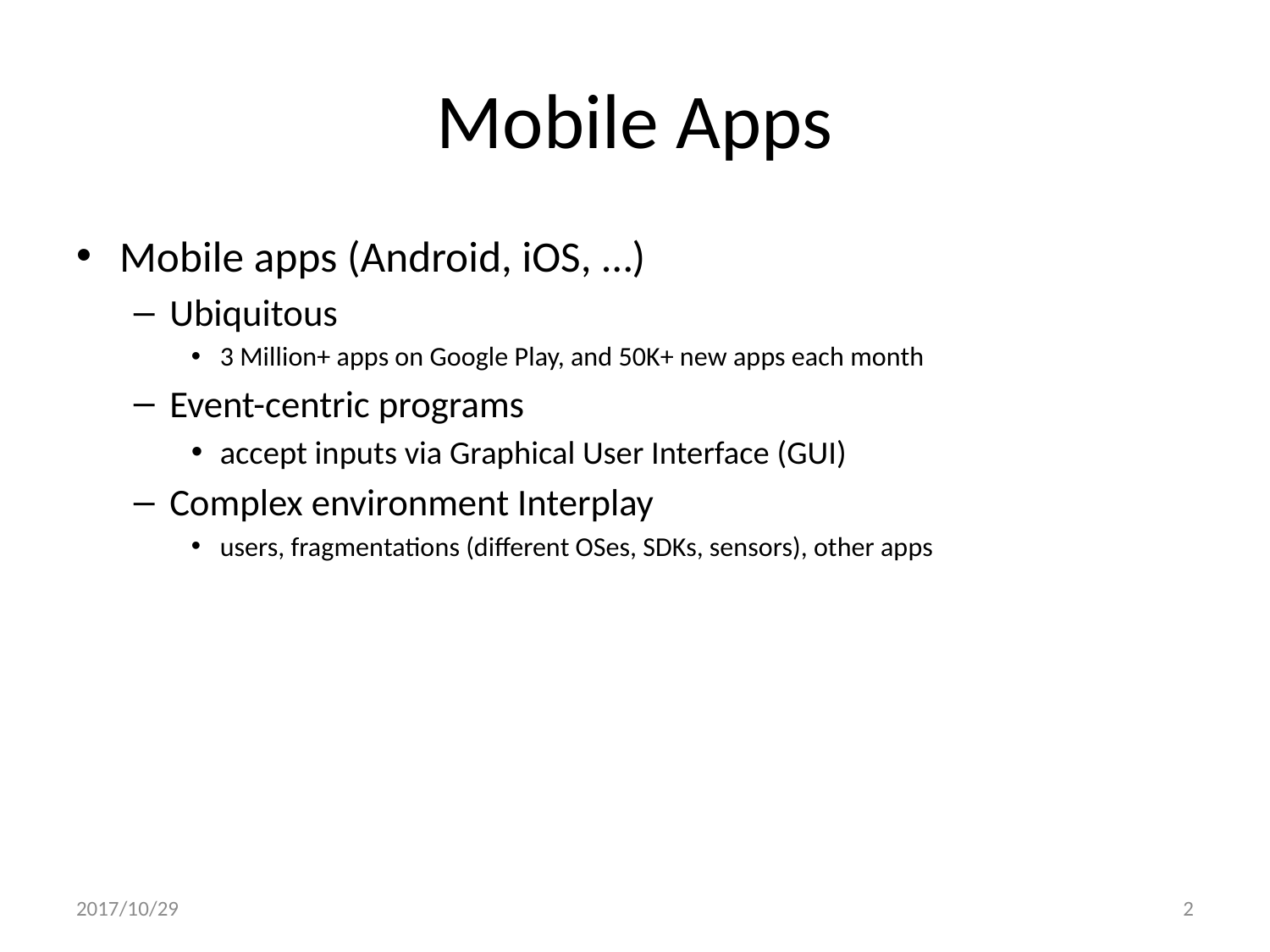

# Mobile Apps
Mobile apps (Android, iOS, …)
Ubiquitous
3 Million+ apps on Google Play, and 50K+ new apps each month
Event-centric programs
accept inputs via Graphical User Interface (GUI)
Complex environment Interplay
users, fragmentations (different OSes, SDKs, sensors), other apps
Time-to-market pressure
deliver apps as quickly as possible to compete with the counterparts
They may not be thoroughly tested before releases
only test usage scenarios that are believed to be important
Inadequately test environment interplay
low code coverage
2017/10/29
2